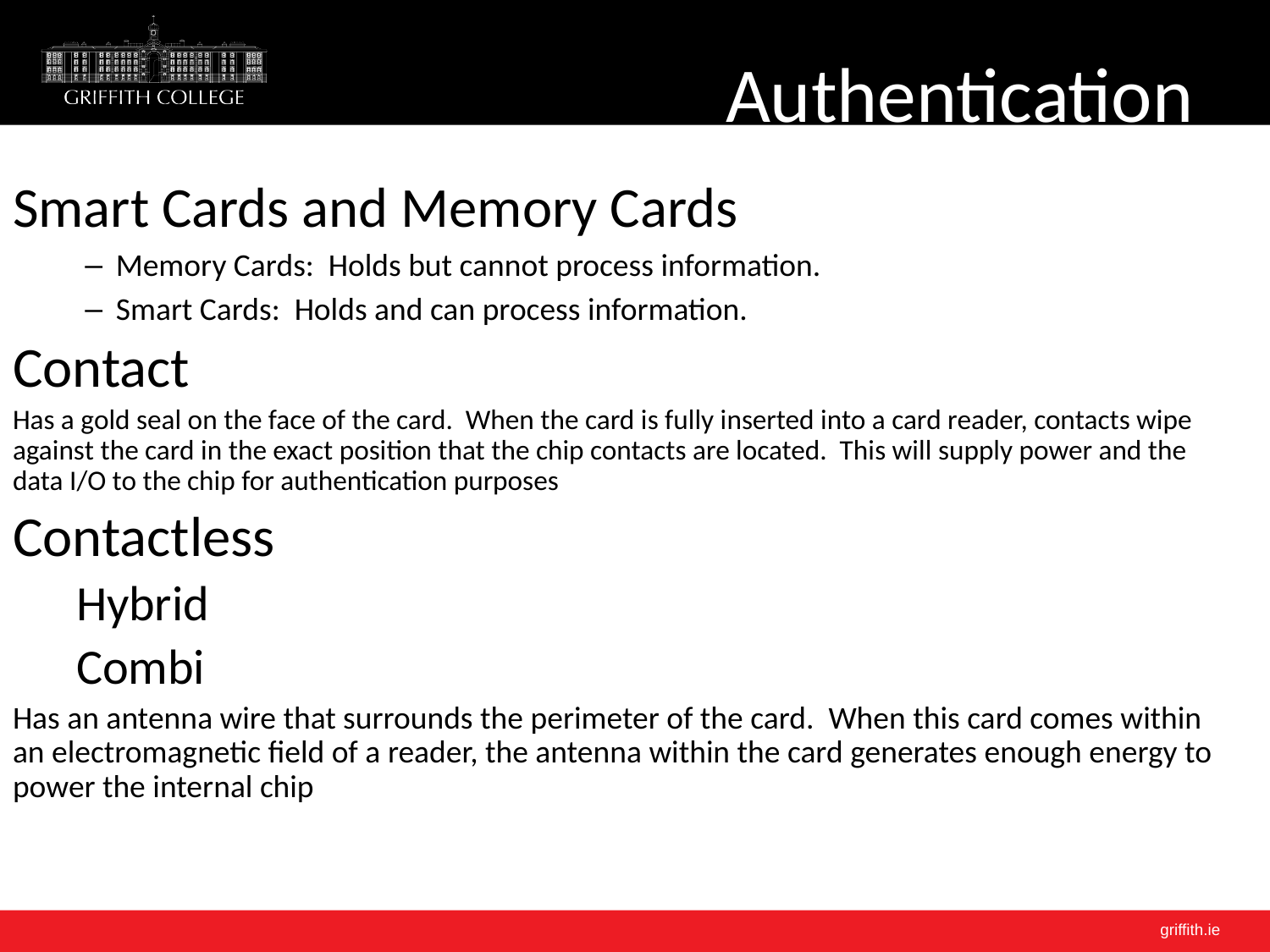

# Authentication
Smart Cards and Memory Cards
Memory Cards:  Holds but cannot process information.
Smart Cards:  Holds and can process information.
Contact
Has a gold seal on the face of the card.  When the card is fully inserted into a card reader, contacts wipe against the card in the exact position that the chip contacts are located.  This will supply power and the data I/O to the chip for authentication purposes
Contactless
Hybrid
Combi
Has an antenna wire that surrounds the perimeter of the card.  When this card comes within an electromagnetic field of a reader, the antenna within the card generates enough energy to power the internal chip